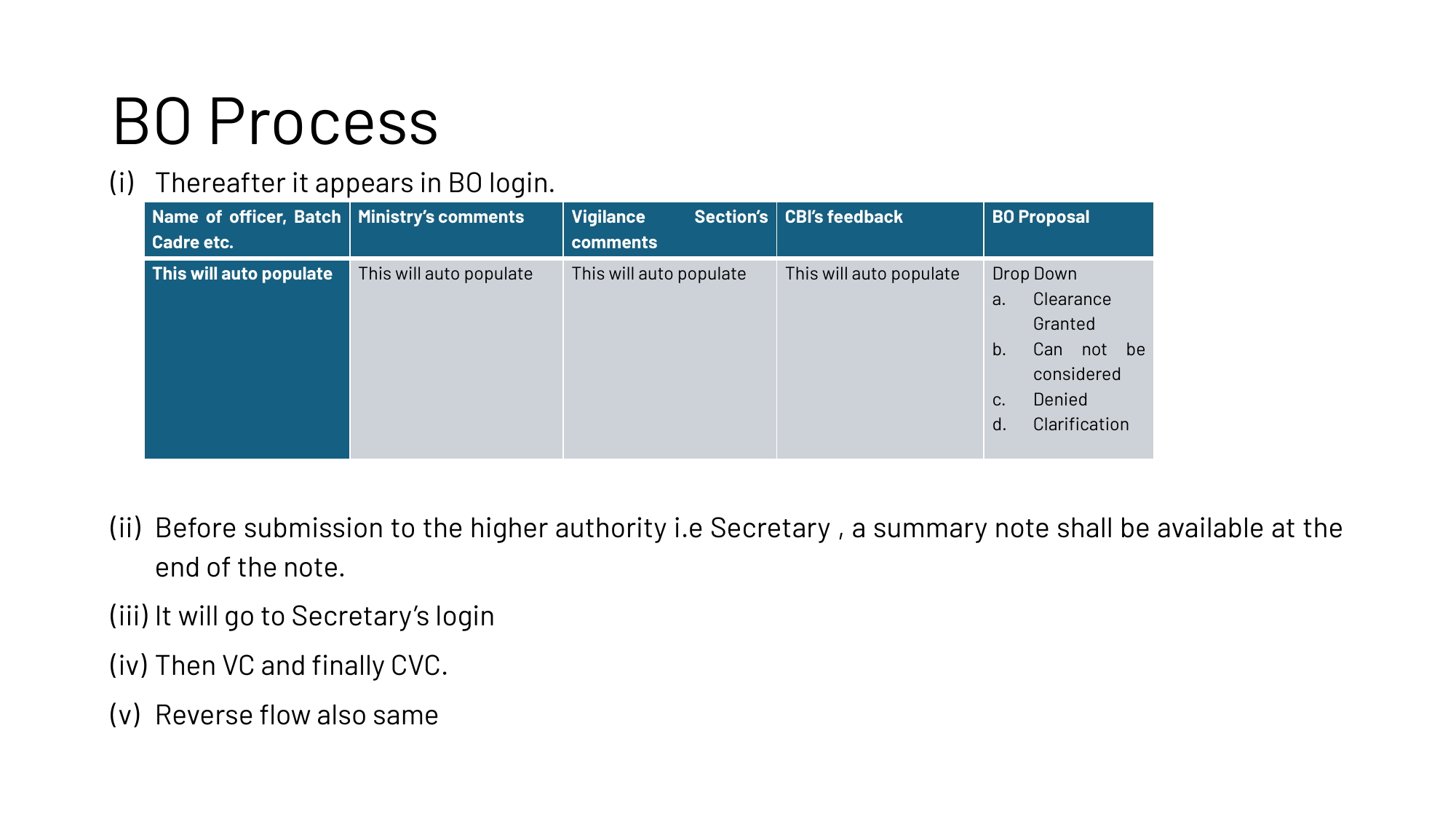

# BO Process
Thereafter it appears in BO login.

Before submission to the higher authority i.e Secretary , a summary note shall be available at the end of the note.
It will go to Secretary’s login
Then VC and finally CVC.
Reverse flow also same

| Name of officer, Batch Cadre etc. | Ministry’s comments | Vigilance Section’s comments | CBI’s feedback | BO Proposal |
| --- | --- | --- | --- | --- |
| This will auto populate | This will auto populate | This will auto populate | This will auto populate | Drop Down Clearance Granted Can not be considered Denied Clarification |